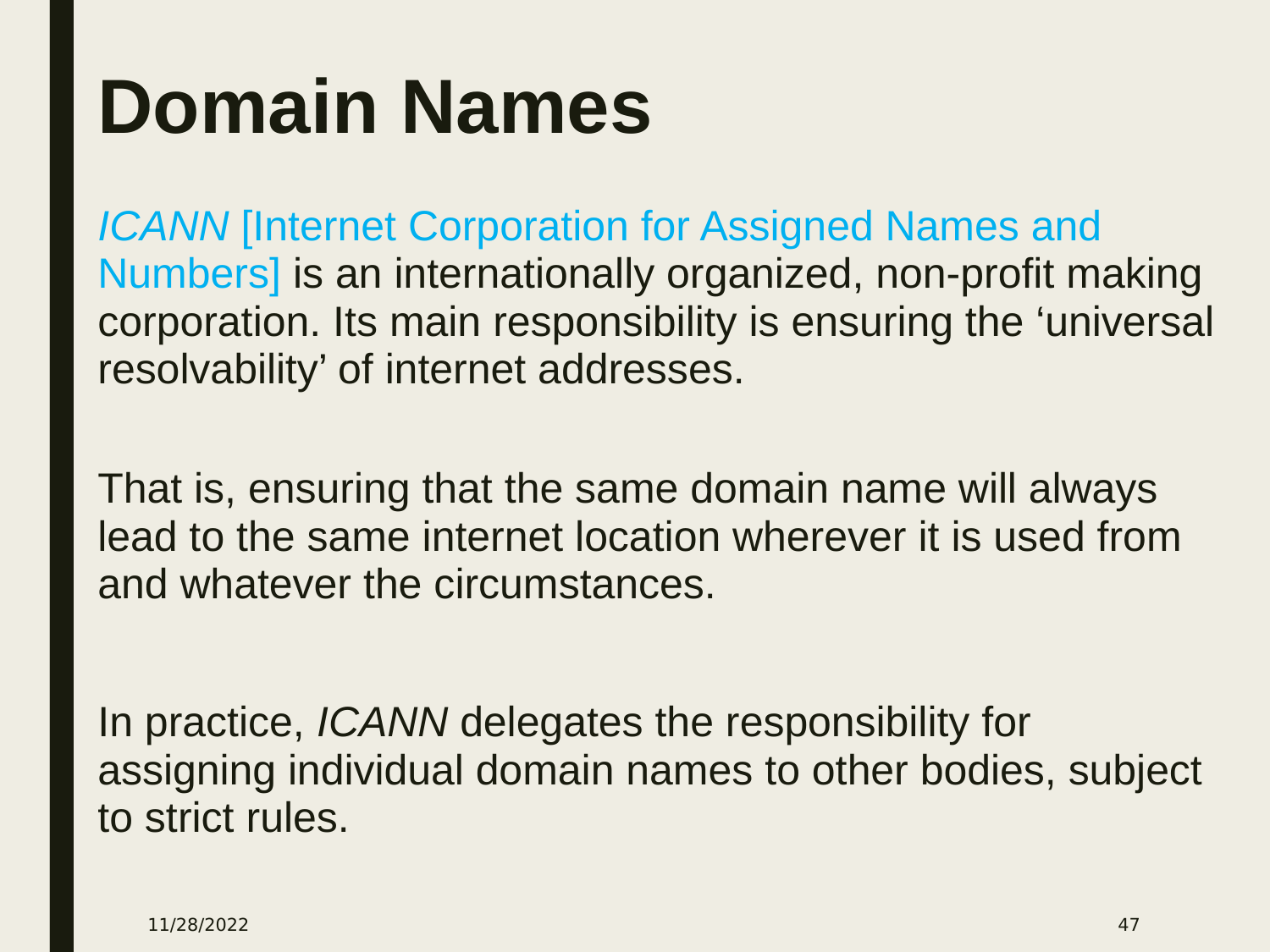

# Domain Names
ICANN [Internet Corporation for Assigned Names and Numbers] is an internationally organized, non-profit making corporation. Its main responsibility is ensuring the ‘universal resolvability’ of internet addresses.
That is, ensuring that the same domain name will always lead to the same internet location wherever it is used from and whatever the circumstances.

In practice, ICANN delegates the responsibility for assigning individual domain names to other bodies, subject to strict rules.
11/28/2022

47